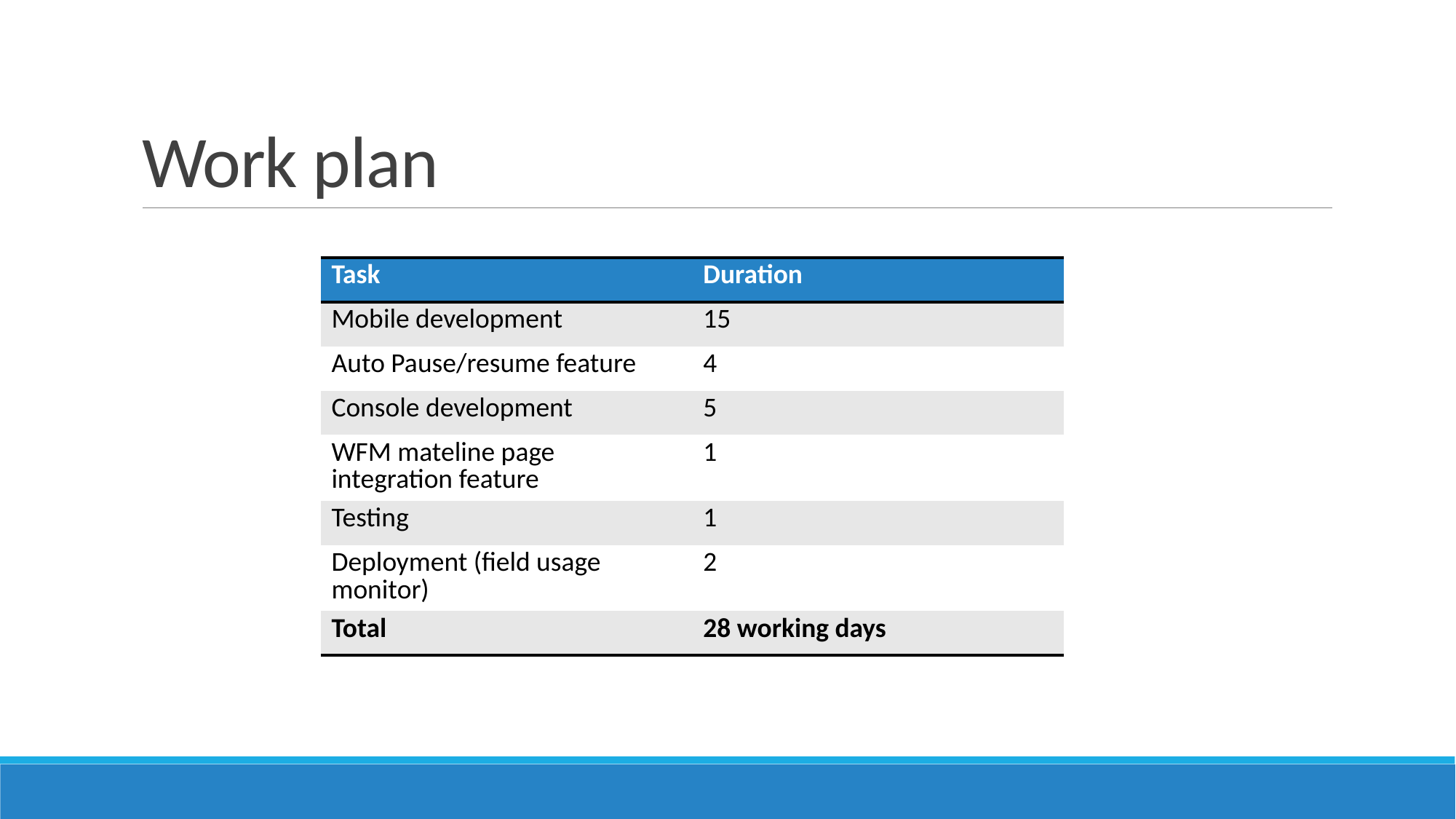

# Work plan
| Task | Duration |
| --- | --- |
| Mobile development | 15 |
| Auto Pause/resume feature | 4 |
| Console development | 5 |
| WFM mateline page integration feature | 1 |
| Testing | 1 |
| Deployment (field usage monitor) | 2 |
| Total | 28 working days |